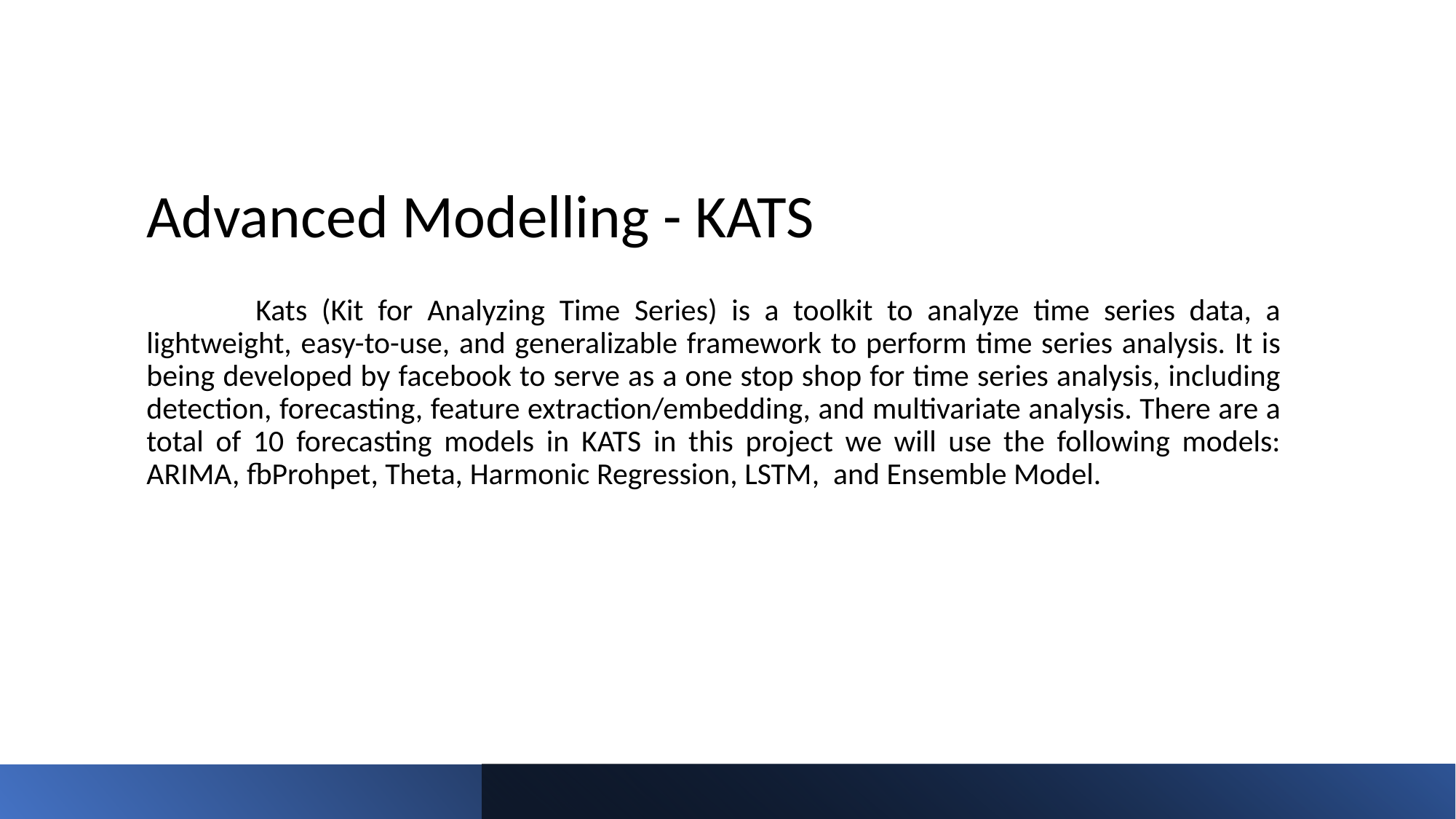

# Advanced Modelling - KATS
	Kats (Kit for Analyzing Time Series) is a toolkit to analyze time series data, a lightweight, easy-to-use, and generalizable framework to perform time series analysis. It is being developed by facebook to serve as a one stop shop for time series analysis, including detection, forecasting, feature extraction/embedding, and multivariate analysis. There are a total of 10 forecasting models in KATS in this project we will use the following models: ARIMA, fbProhpet, Theta, Harmonic Regression, LSTM,  and Ensemble Model.